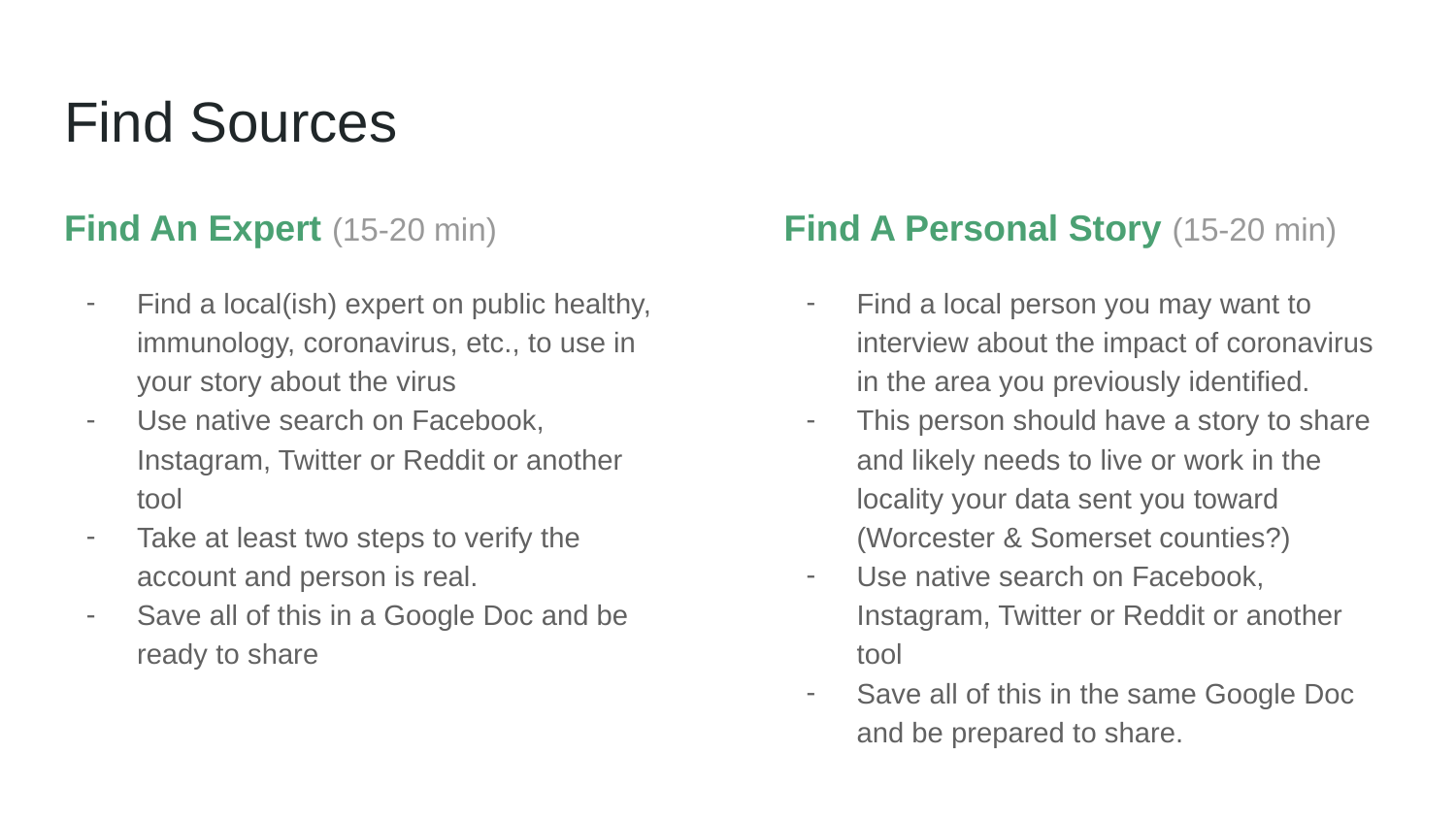

# Find Sources
Find An Expert (15-20 min)
Find a local(ish) expert on public healthy, immunology, coronavirus, etc., to use in your story about the virus
Use native search on Facebook, Instagram, Twitter or Reddit or another tool
Take at least two steps to verify the account and person is real.
Save all of this in a Google Doc and be ready to share
Find A Personal Story (15-20 min)
Find a local person you may want to interview about the impact of coronavirus in the area you previously identified.
This person should have a story to share and likely needs to live or work in the locality your data sent you toward (Worcester & Somerset counties?)
Use native search on Facebook, Instagram, Twitter or Reddit or another tool
Save all of this in the same Google Doc and be prepared to share.